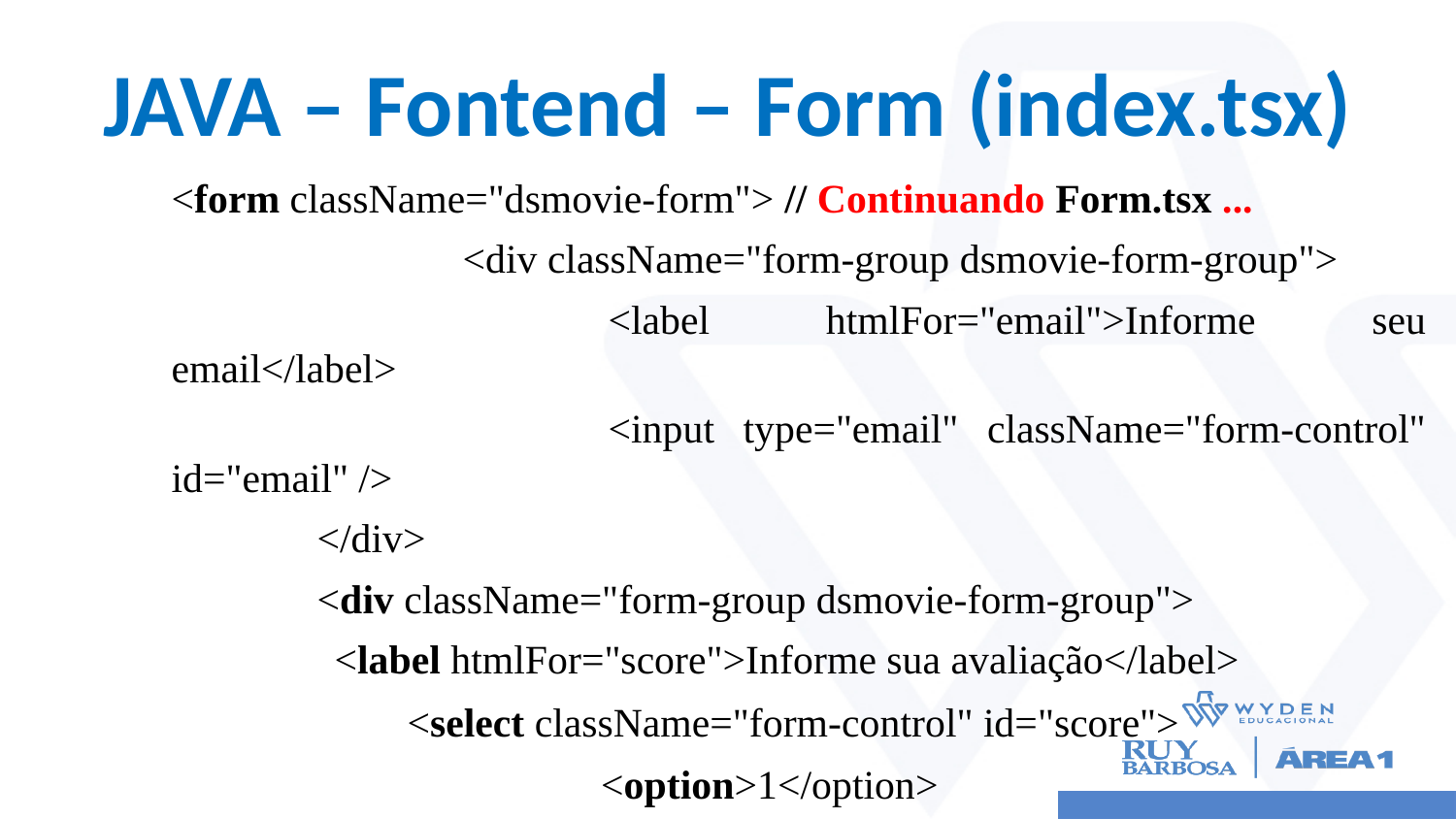

# JAVA – Fontend – Form (index.tsx)
<form className="dsmovie-form"> // Continuando Form.tsx ...
		<div className="form-group dsmovie-form-group">
			<label htmlFor="email">Informe seu email</label>
			<input type="email" className="form-control" id="email" />
     	</div>
   	<div className="form-group dsmovie-form-group">
                <label htmlFor="score">Informe sua avaliação</label>
 <select className="form-control" id="score">
                    <option>1</option>
                    <option>2</option>